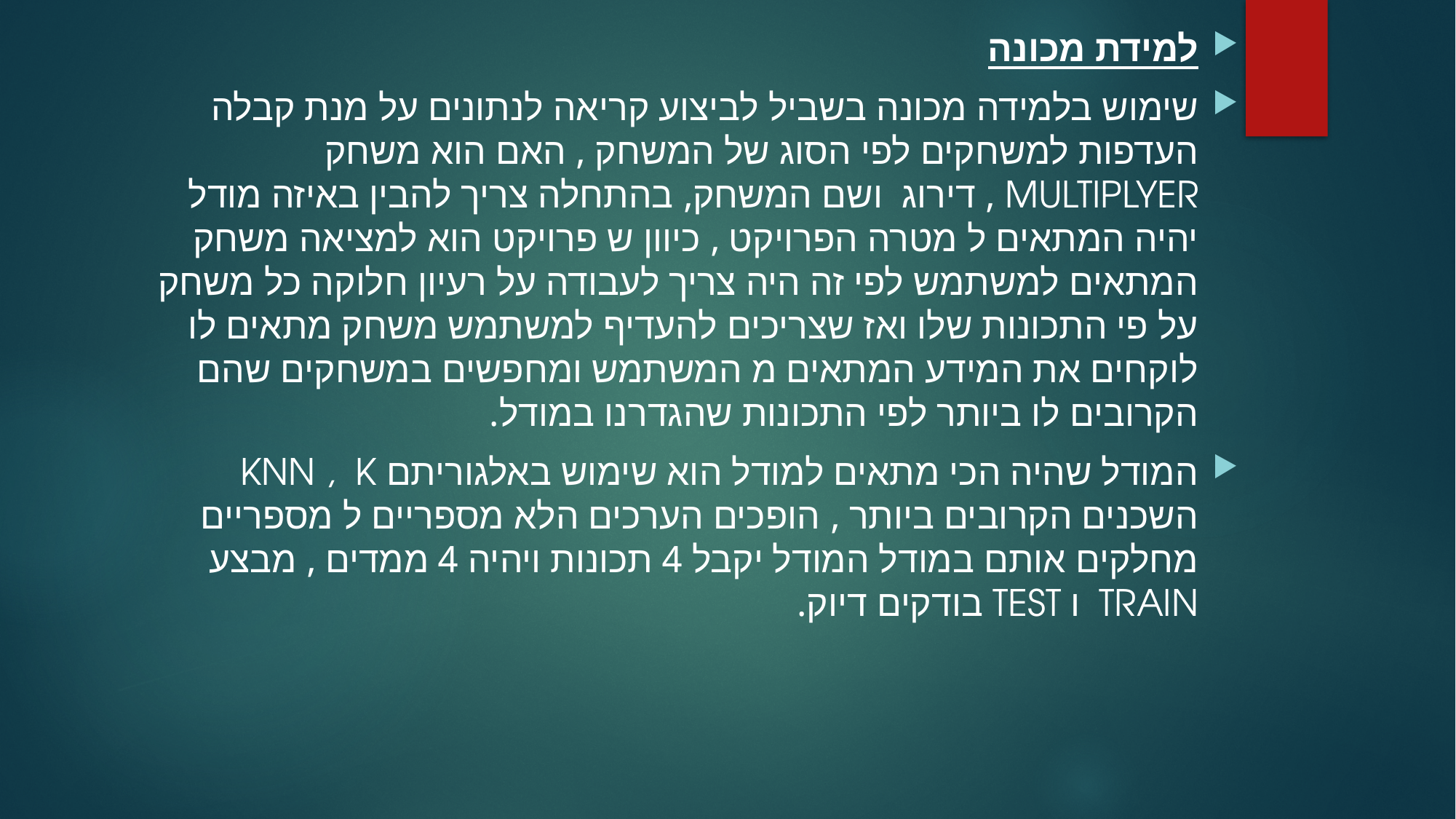

למידת מכונה
שימוש בלמידה מכונה בשביל לביצוע קריאה לנתונים על מנת קבלה העדפות למשחקים לפי הסוג של המשחק , האם הוא משחק MULTIPLYER , דירוג  ושם המשחק, בהתחלה צריך להבין באיזה מודל יהיה המתאים ל מטרה הפרויקט , כיוון ש פרויקט הוא למציאה משחק המתאים למשתמש לפי זה היה צריך לעבודה על רעיון חלוקה כל משחק על פי התכונות שלו ואז שצריכים להעדיף למשתמש משחק מתאים לו לוקחים את המידע המתאים מ המשתמש ומחפשים במשחקים שהם הקרובים לו ביותר לפי התכונות שהגדרנו במודל.
המודל שהיה הכי מתאים למודל הוא שימוש באלגוריתם KNN ,  K השכנים הקרובים ביותר , הופכים הערכים הלא מספריים ל מספריים מחלקים אותם במודל המודל יקבל 4 תכונות ויהיה 4 ממדים , מבצע TRAIN  ו TEST בודקים דיוק.